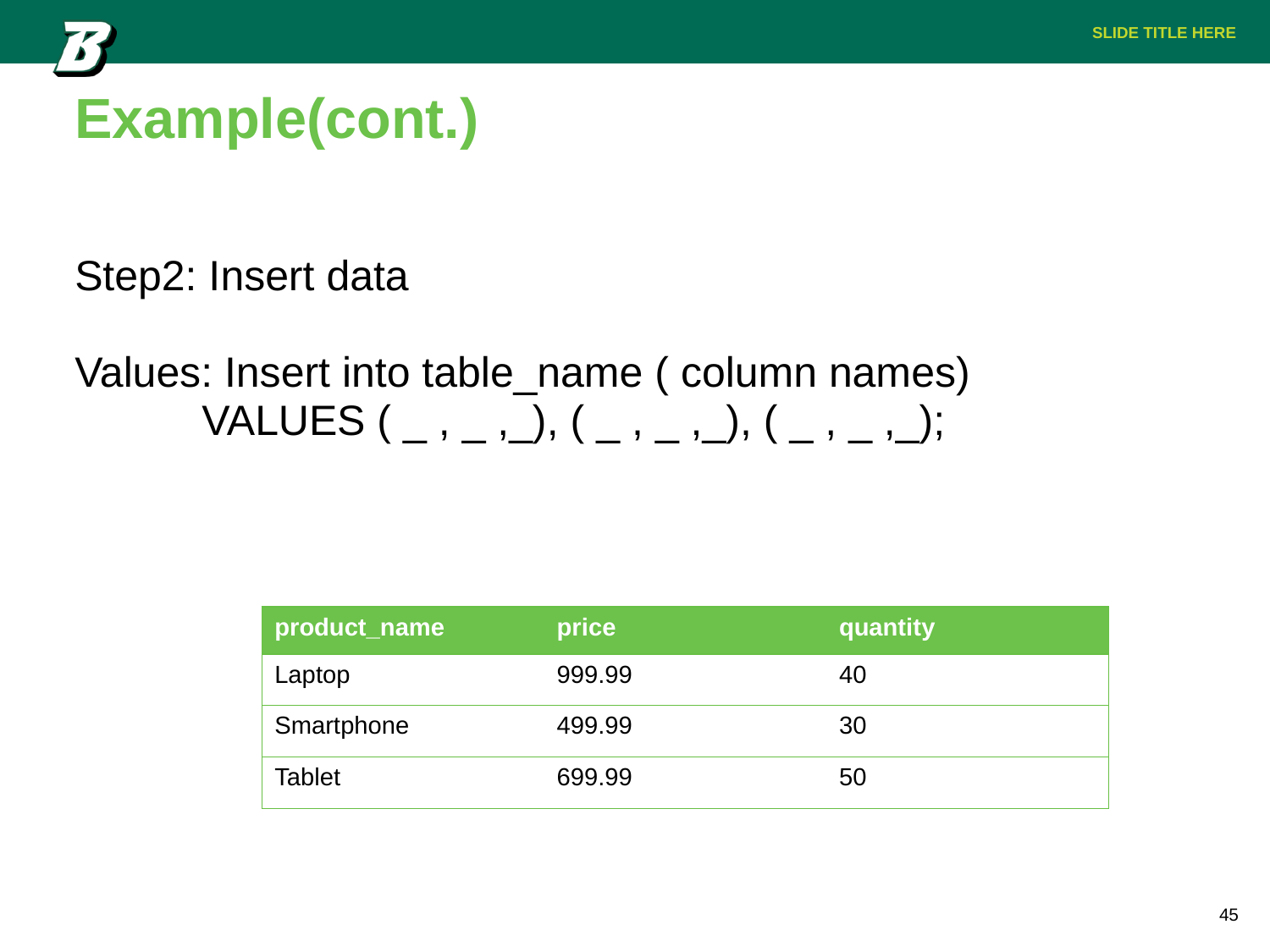

# Example(cont.)
Step2: Insert data

Values: Insert into table_name ( column names)
	VALUES ( _ , _ ,_), ( _ , _ ,_), ( _ , _ ,_);

| product\_name | price | quantity |
| --- | --- | --- |
| Laptop | 999.99 | 40 |
| Smartphone | 499.99 | 30 |
| Tablet | 699.99 | 50 |